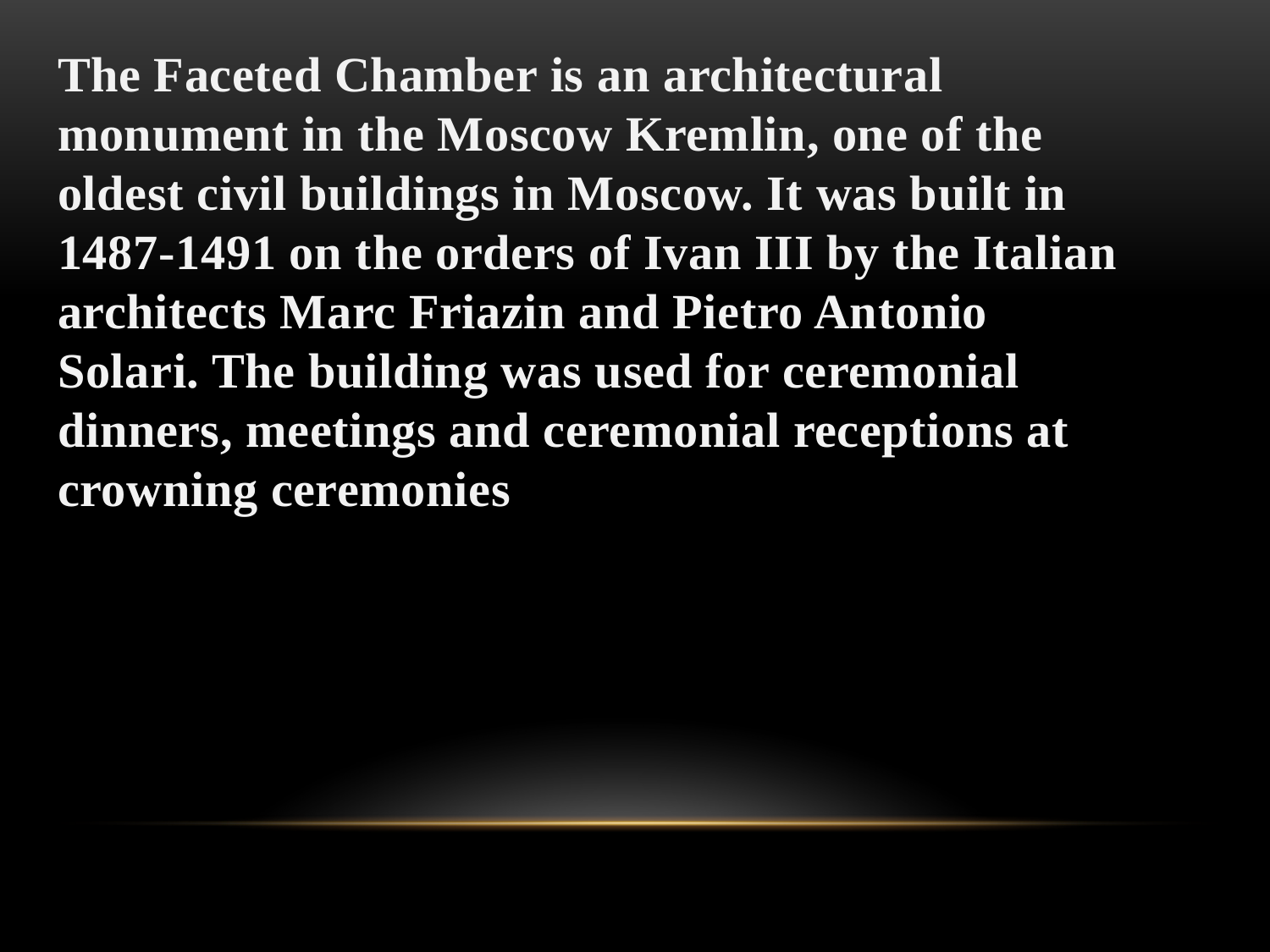

The Faceted Chamber is an architectural monument in the Moscow Kremlin, one of the oldest civil buildings in Moscow. It was built in 1487-1491 on the orders of Ivan III by the Italian architects Marc Friazin and Pietro Antonio Solari. The building was used for ceremonial dinners, meetings and ceremonial receptions at crowning ceremonies